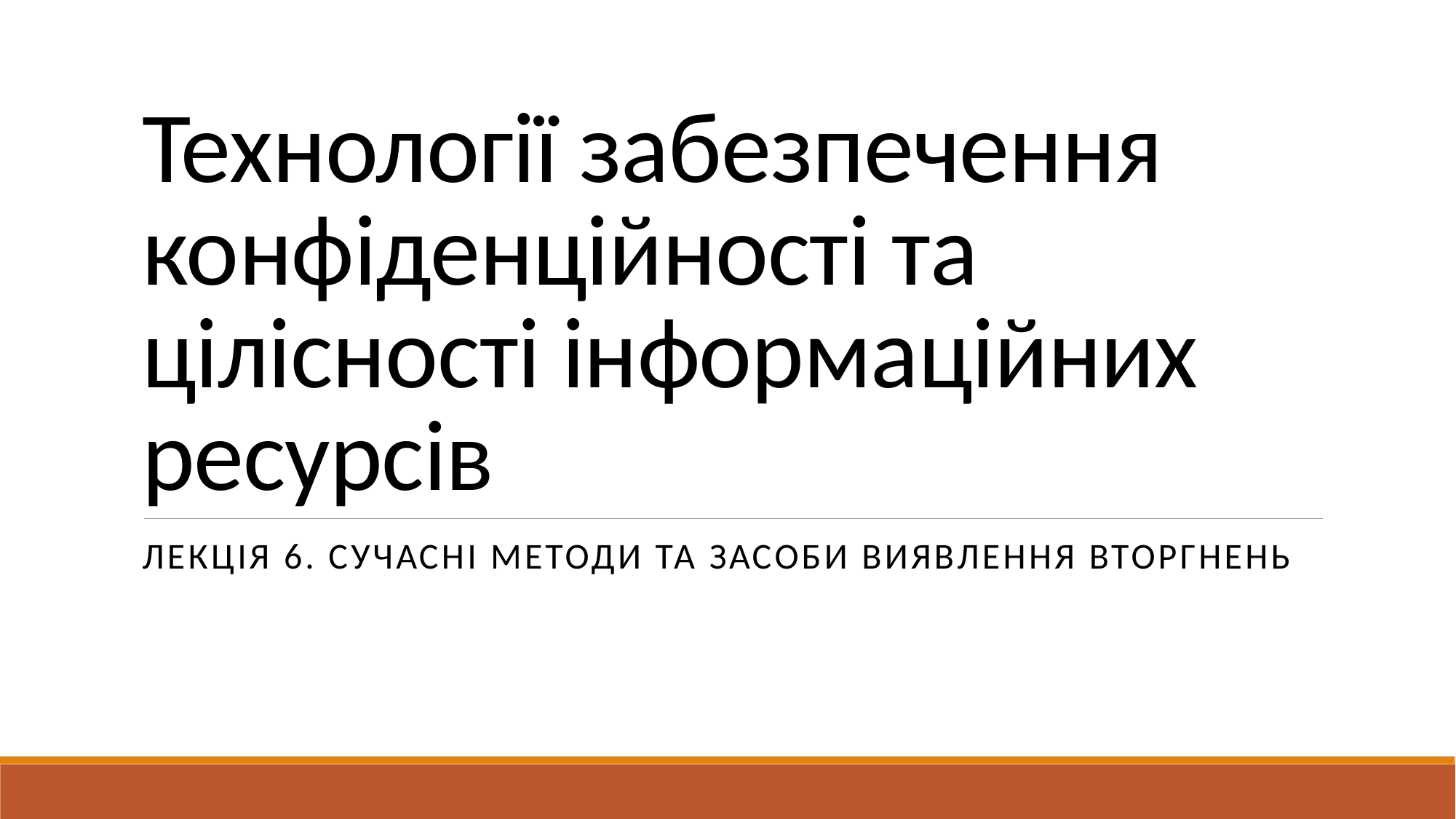

# Технології забезпечення конфіденційності та цілісності інформаційних ресурсів
ЛЕКЦІЯ 6. СУЧАСНІ МЕТОДИ ТА ЗАСОБИ ВИЯВЛЕННЯ ВТОРГНЕНЬ